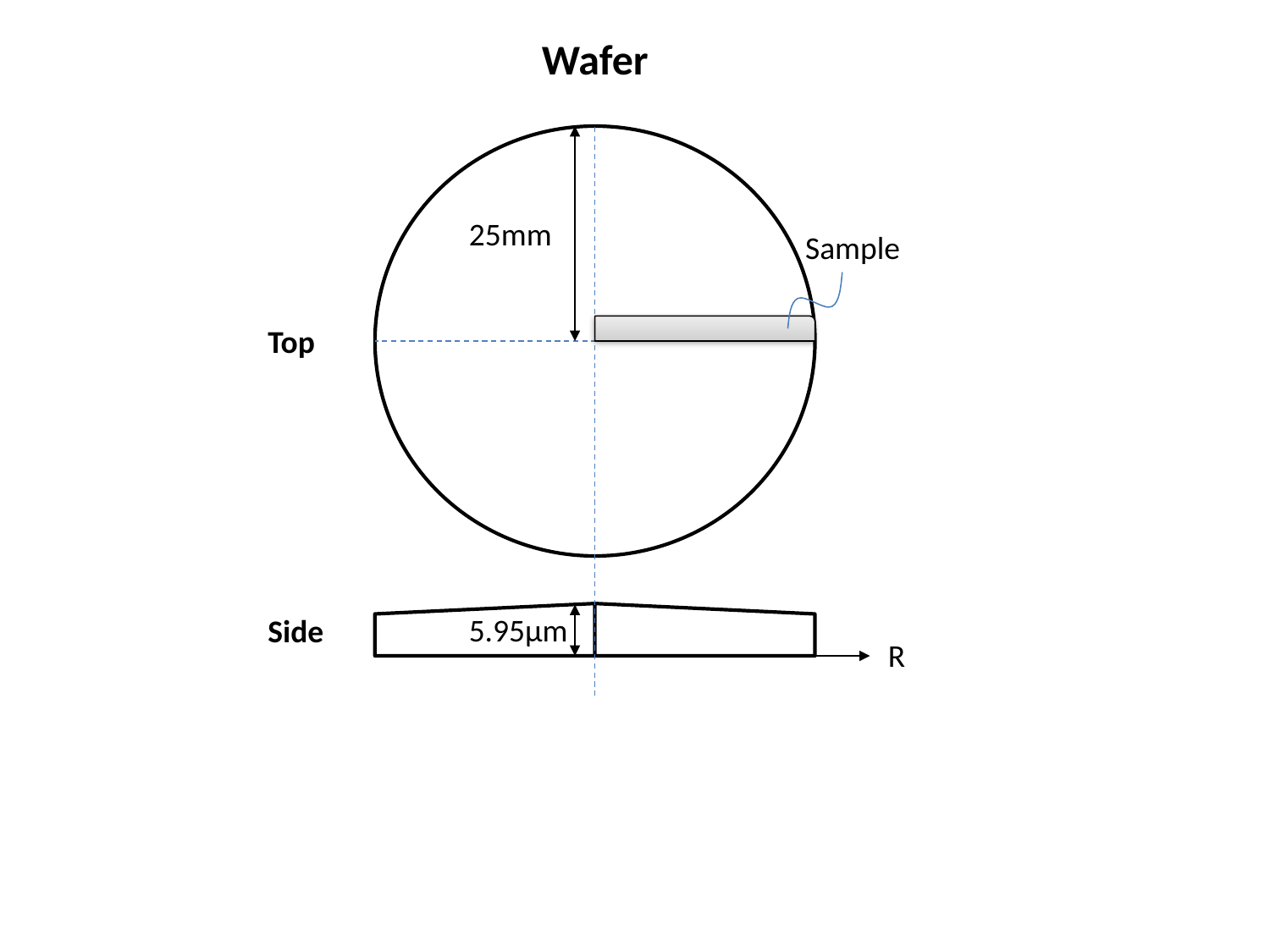

Wafer

25mm
Sample

Top

5.95μm
Side
R